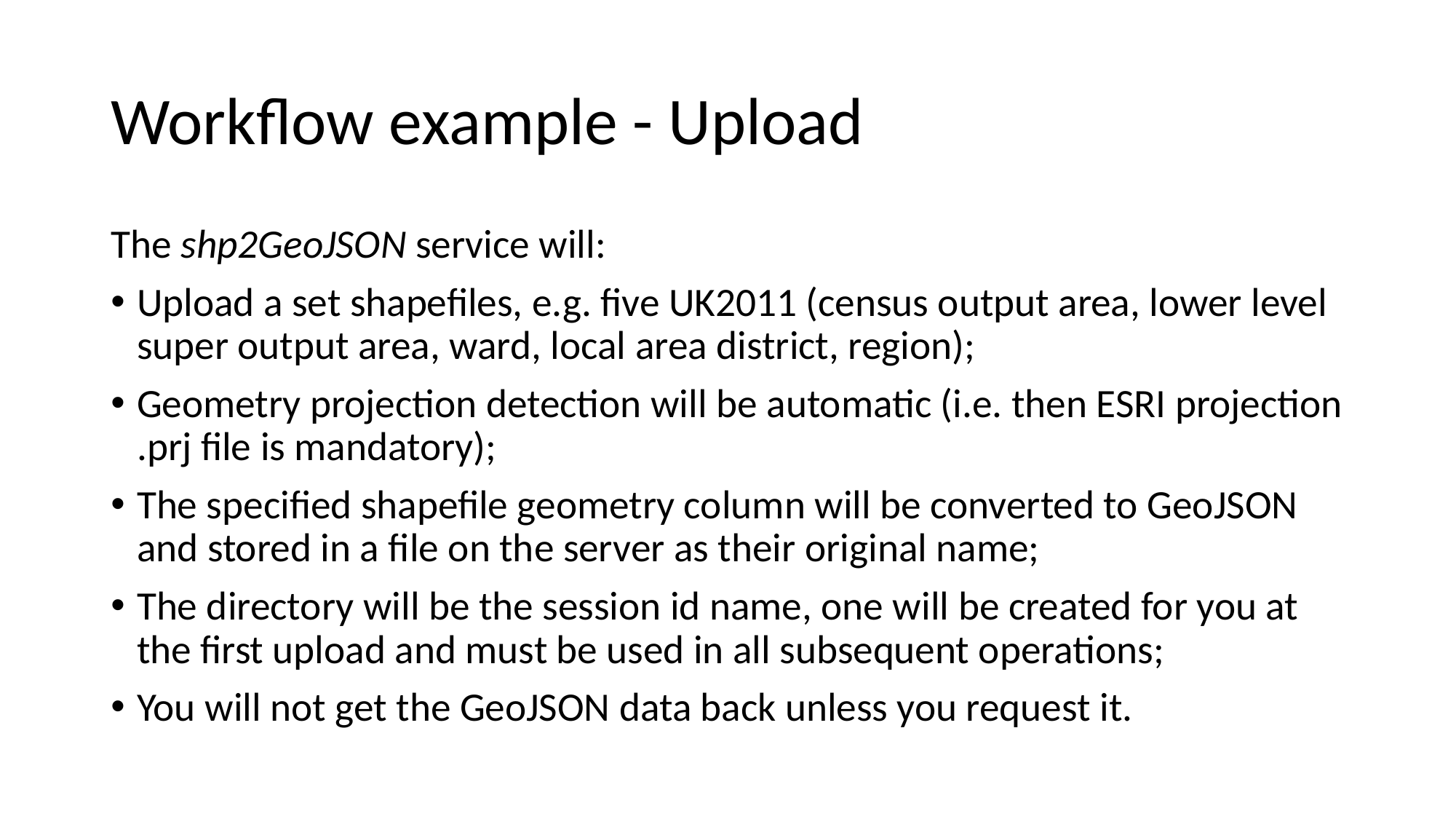

# Workflow example - Upload
The shp2GeoJSON service will:
Upload a set shapefiles, e.g. five UK2011 (census output area, lower level super output area, ward, local area district, region);
Geometry projection detection will be automatic (i.e. then ESRI projection .prj file is mandatory);
The specified shapefile geometry column will be converted to GeoJSON and stored in a file on the server as their original name;
The directory will be the session id name, one will be created for you at the first upload and must be used in all subsequent operations;
You will not get the GeoJSON data back unless you request it.